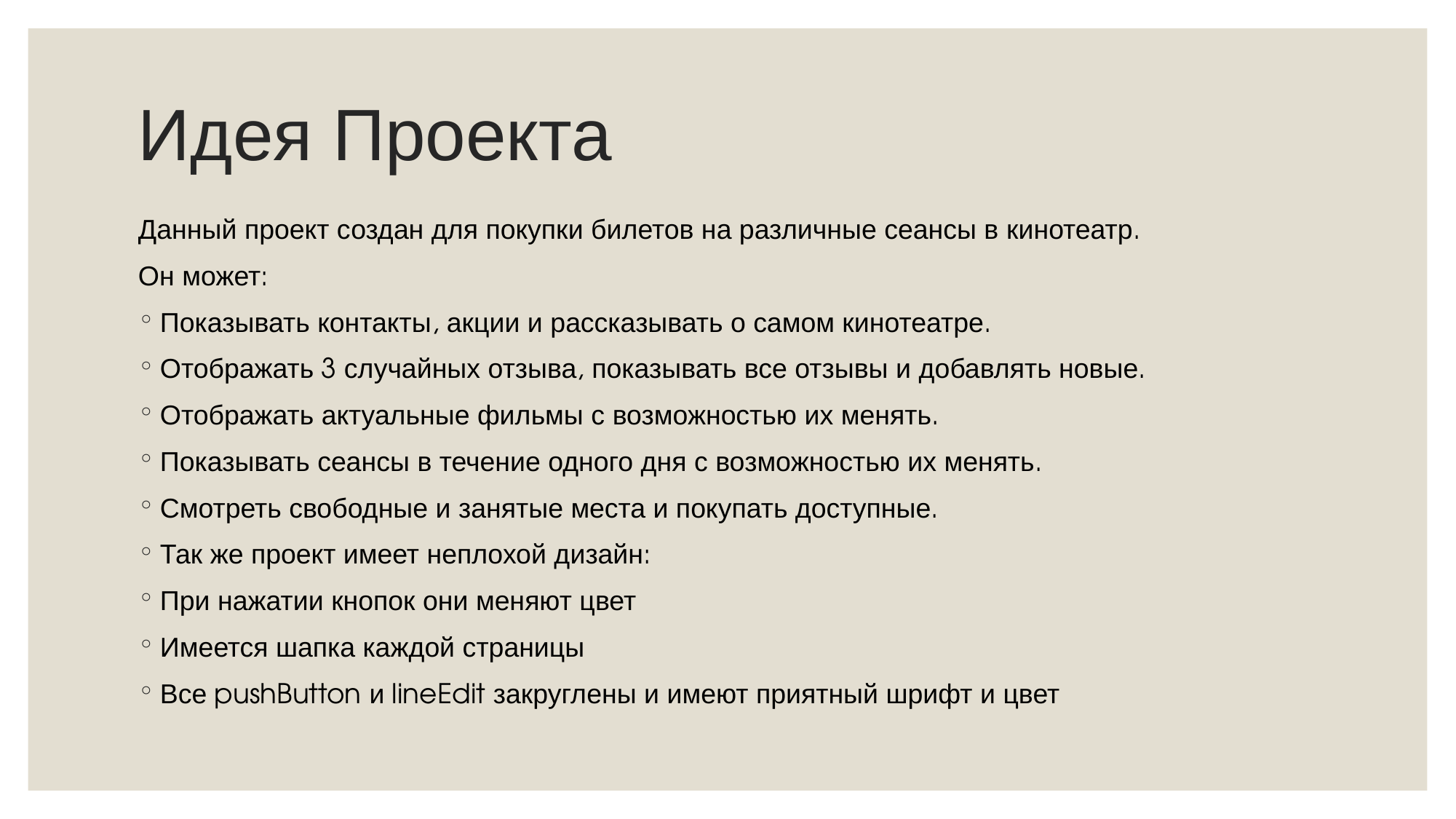

# Идея Проекта
Данный проект создан для покупки билетов на различные сеансы в кинотеатр.
Он может:
Показывать контакты, акции и рассказывать о самом кинотеатре.
Отображать 3 случайных отзыва, показывать все отзывы и добавлять новые.
Отображать актуальные фильмы с возможностью их менять.
Показывать сеансы в течение одного дня с возможностью их менять.
Смотреть свободные и занятые места и покупать доступные.
Так же проект имеет неплохой дизайн:
При нажатии кнопок они меняют цвет
Имеется шапка каждой страницы
Все pushButton и lineEdit закруглены и имеют приятный шрифт и цвет